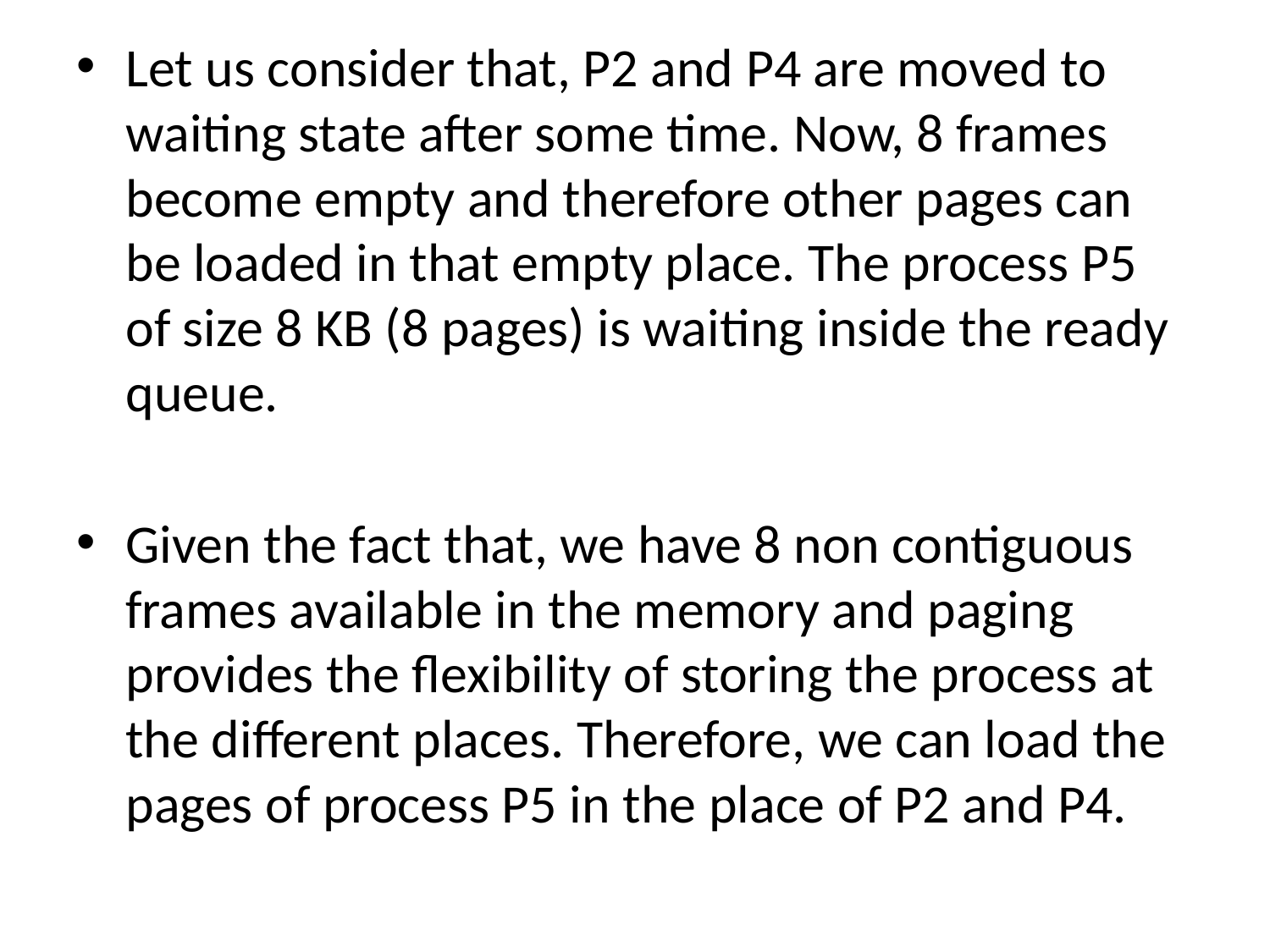

Let us consider that, P2 and P4 are moved to waiting state after some time. Now, 8 frames become empty and therefore other pages can be loaded in that empty place. The process P5 of size 8 KB (8 pages) is waiting inside the ready queue.

Given the fact that, we have 8 non contiguous frames available in the memory and paging provides the flexibility of storing the process at the different places. Therefore, we can load the pages of process P5 in the place of P2 and P4.